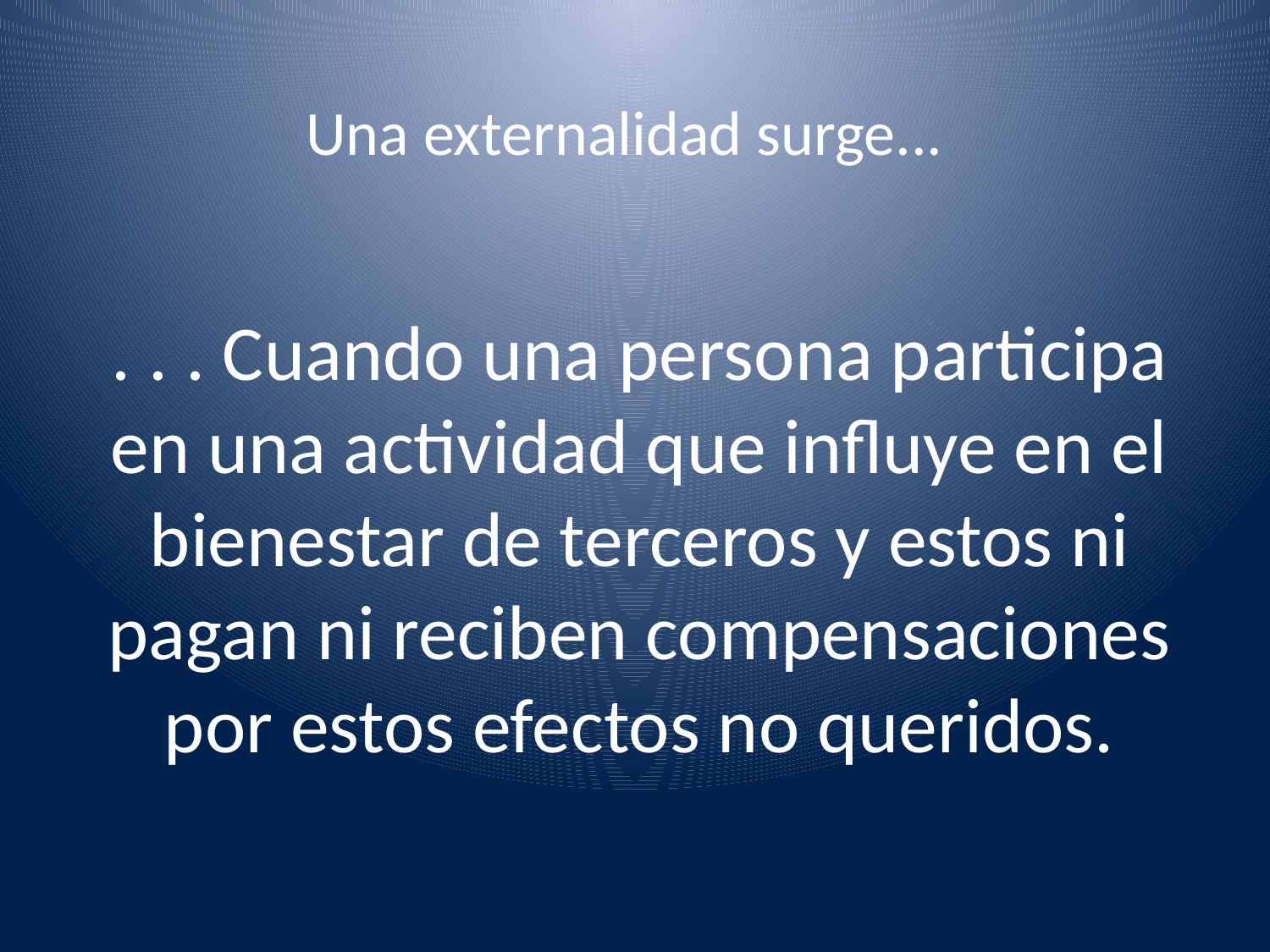

# Una externalidad surge...
. . . Cuando una persona participa
en una actividad que influye en el
bienestar de terceros y estos ni
pagan ni reciben compensaciones
por estos efectos no queridos.